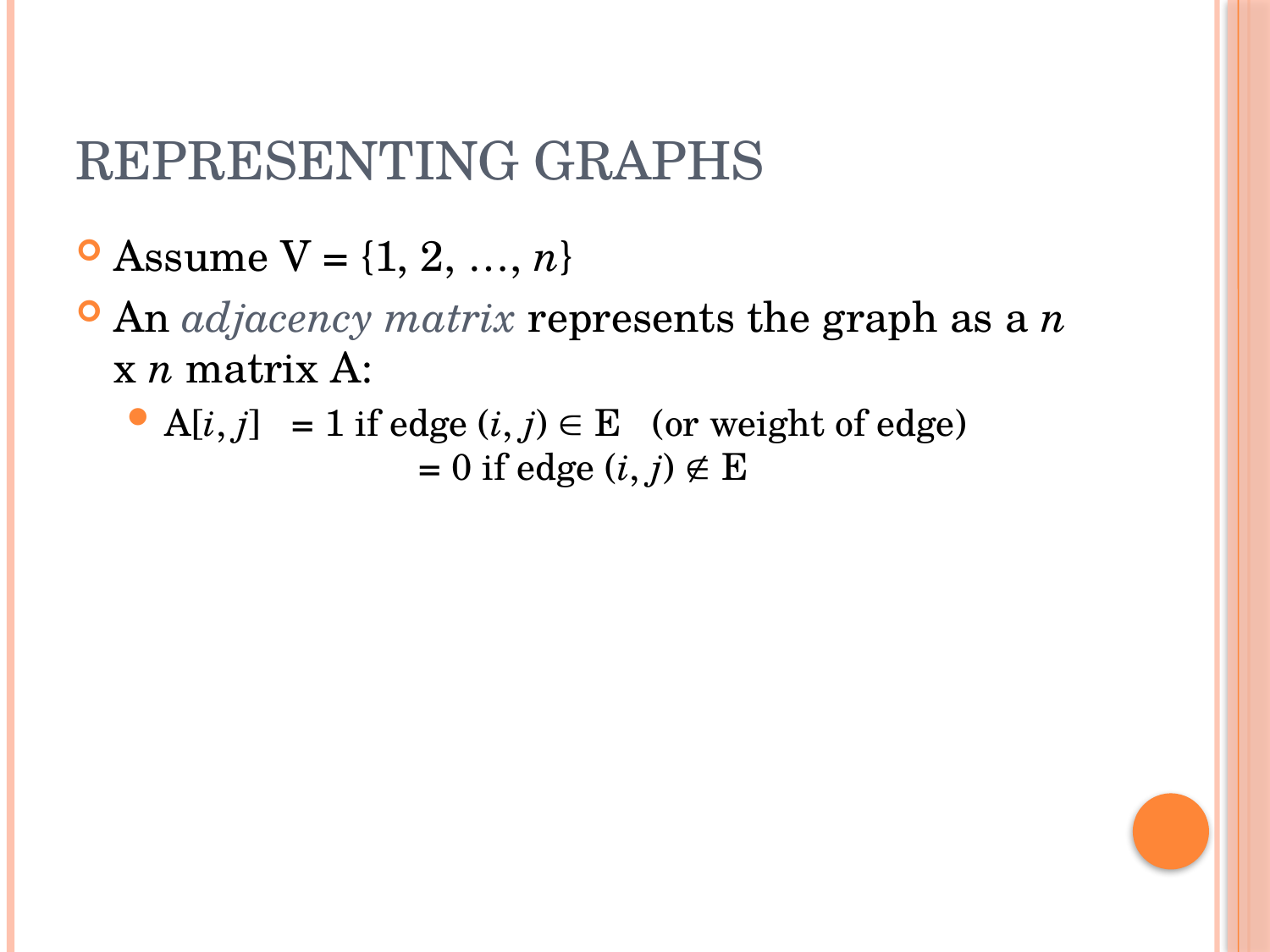

# Representing Graphs
Assume V = {1, 2, …, n}
An adjacency matrix represents the graph as a n x n matrix A:
A[i, j] 	= 1 if edge (i, j) ∈ E   (or weight of edge)
		= 0 if edge (i, j) ∉ E